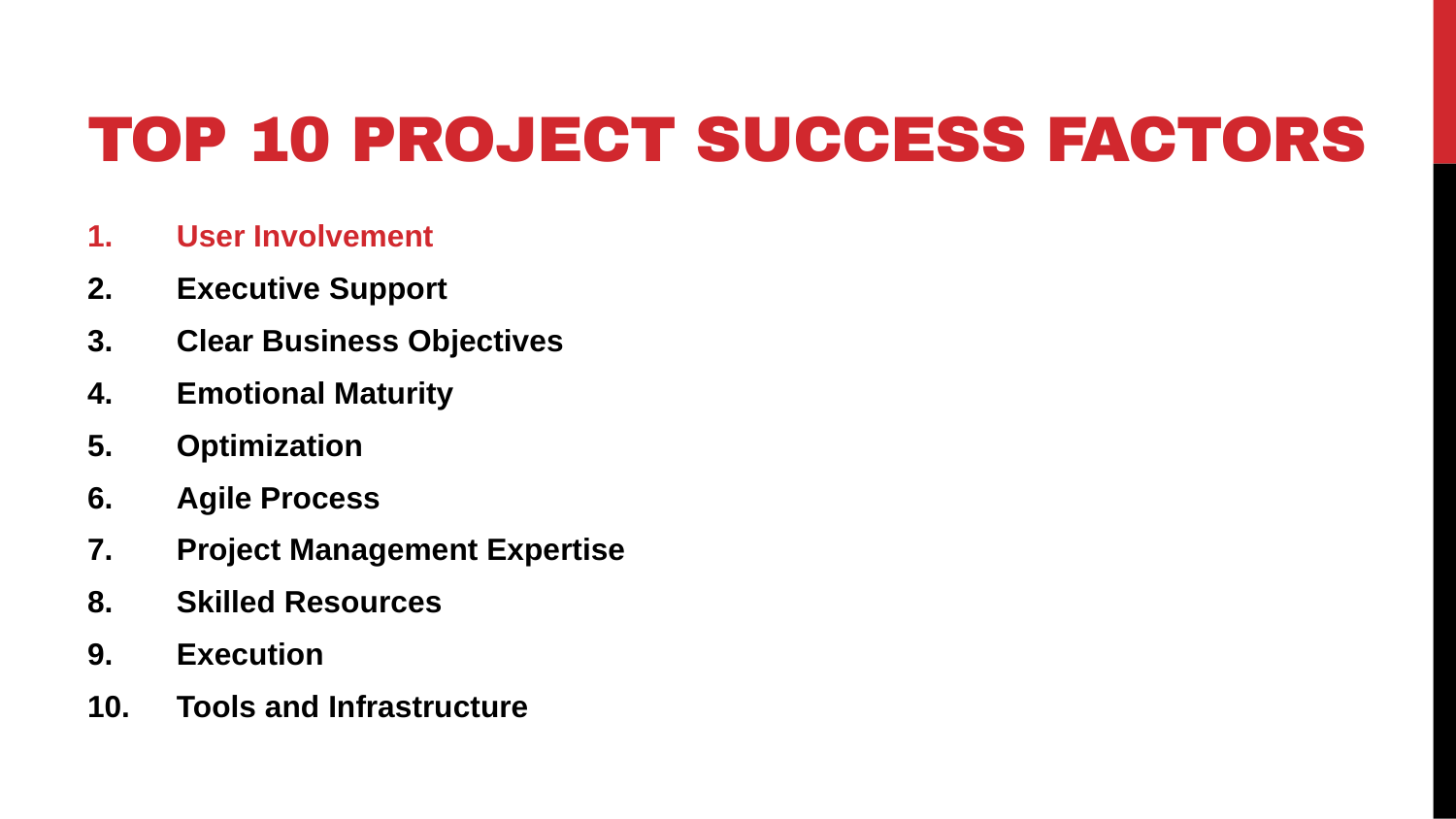

# Top 10 Project Success Factors
User Involvement
Executive Support
Clear Business Objectives
Emotional Maturity
Optimization
Agile Process
Project Management Expertise
Skilled Resources
Execution
Tools and Infrastructure